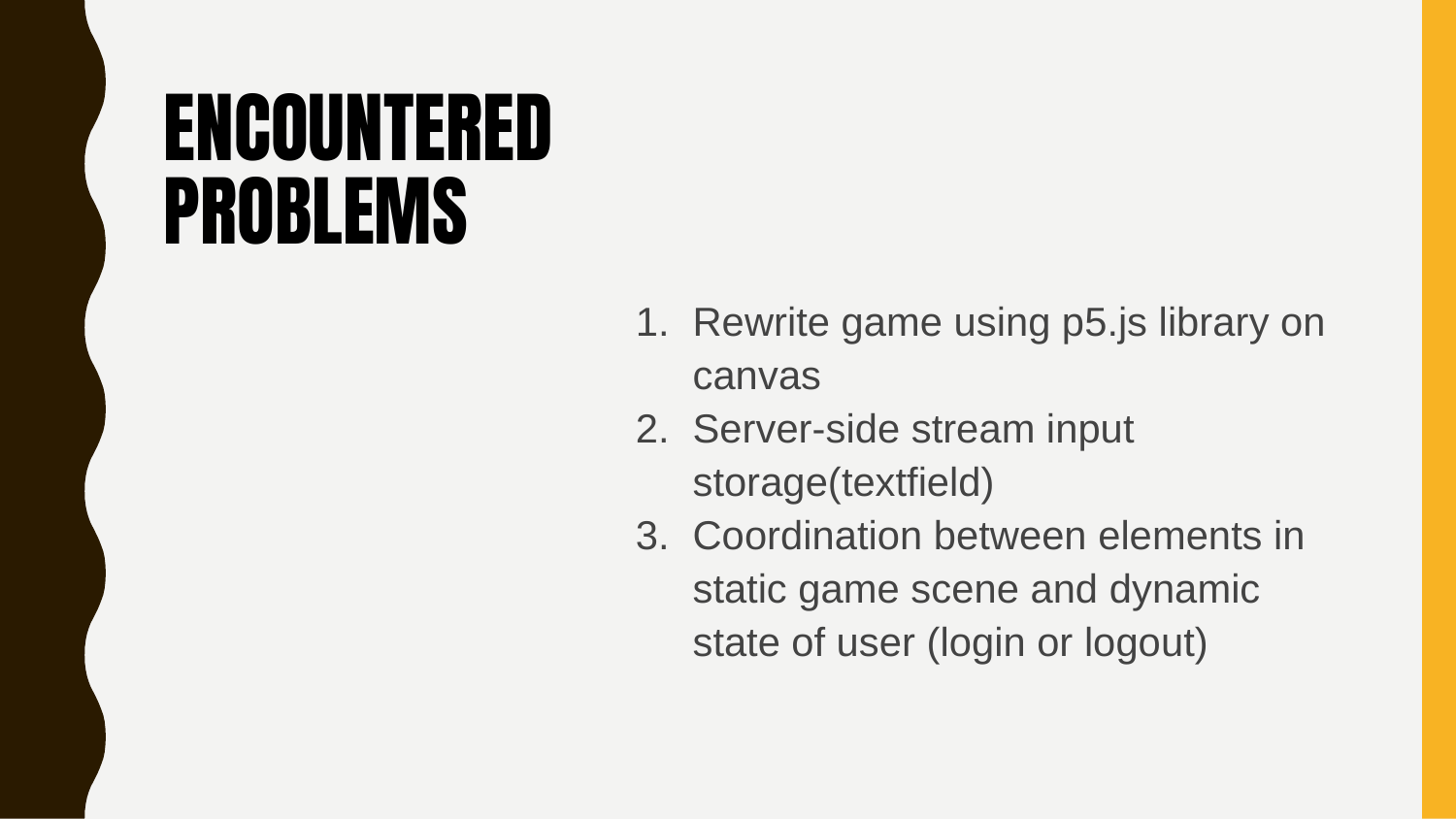

# ENCOUNTERED PROBLEMS
Rewrite game using p5.js library on canvas
Server-side stream input storage(textfield)
Coordination between elements in static game scene and dynamic state of user (login or logout)